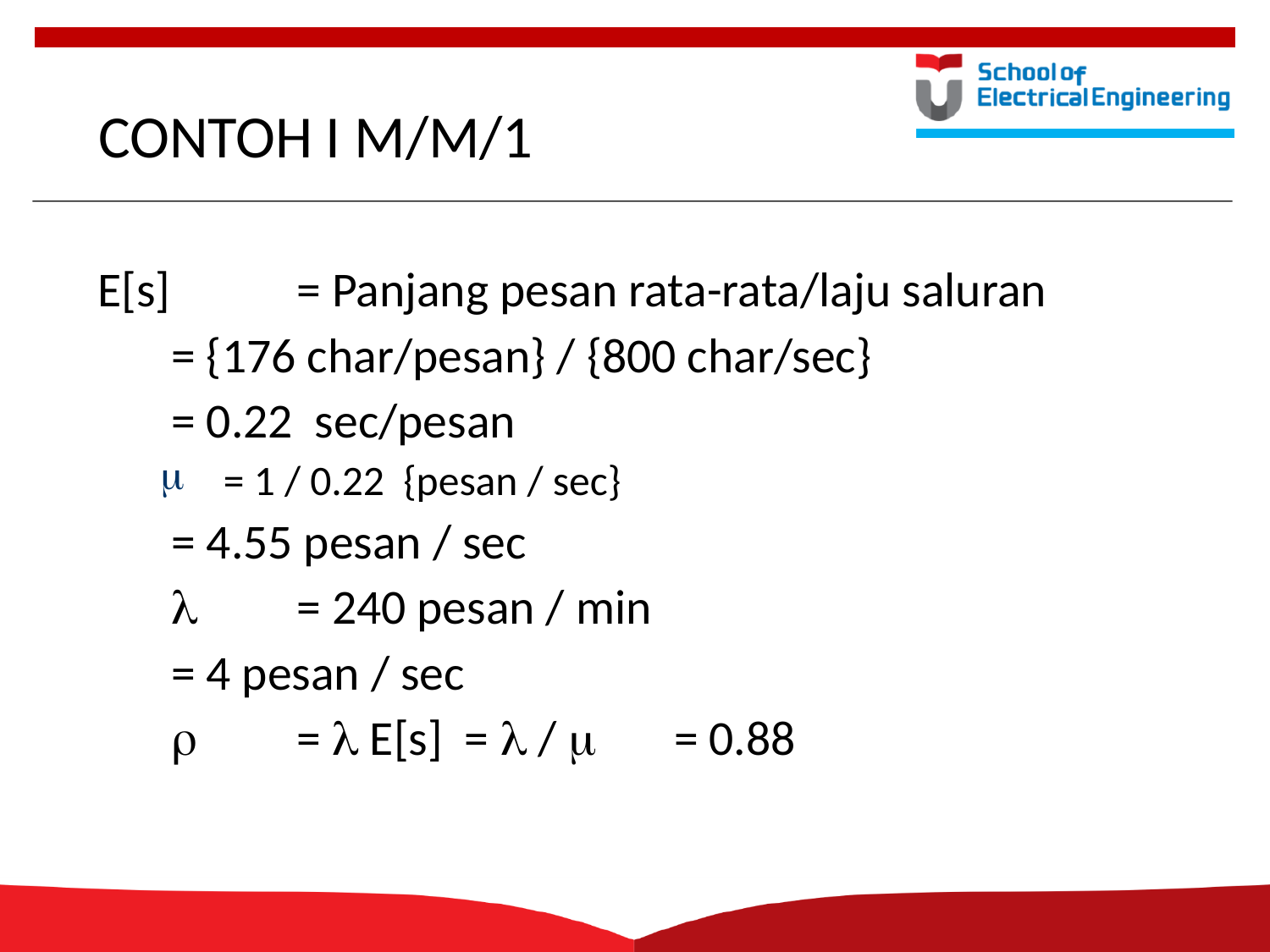

# CONTOH I M/M/1
E[s] 	= Panjang pesan rata-rata/laju saluran
    		= {176 char/pesan} / {800 char/sec}
		= 0.22  sec/pesan
= 1 / 0.22  {pesan / sec}
		= 4.55 pesan / sec
	λ	= 240 pesan / min
		= 4 pesan / sec
	ρ	= λ E[s]  = λ / μ						= 0.88